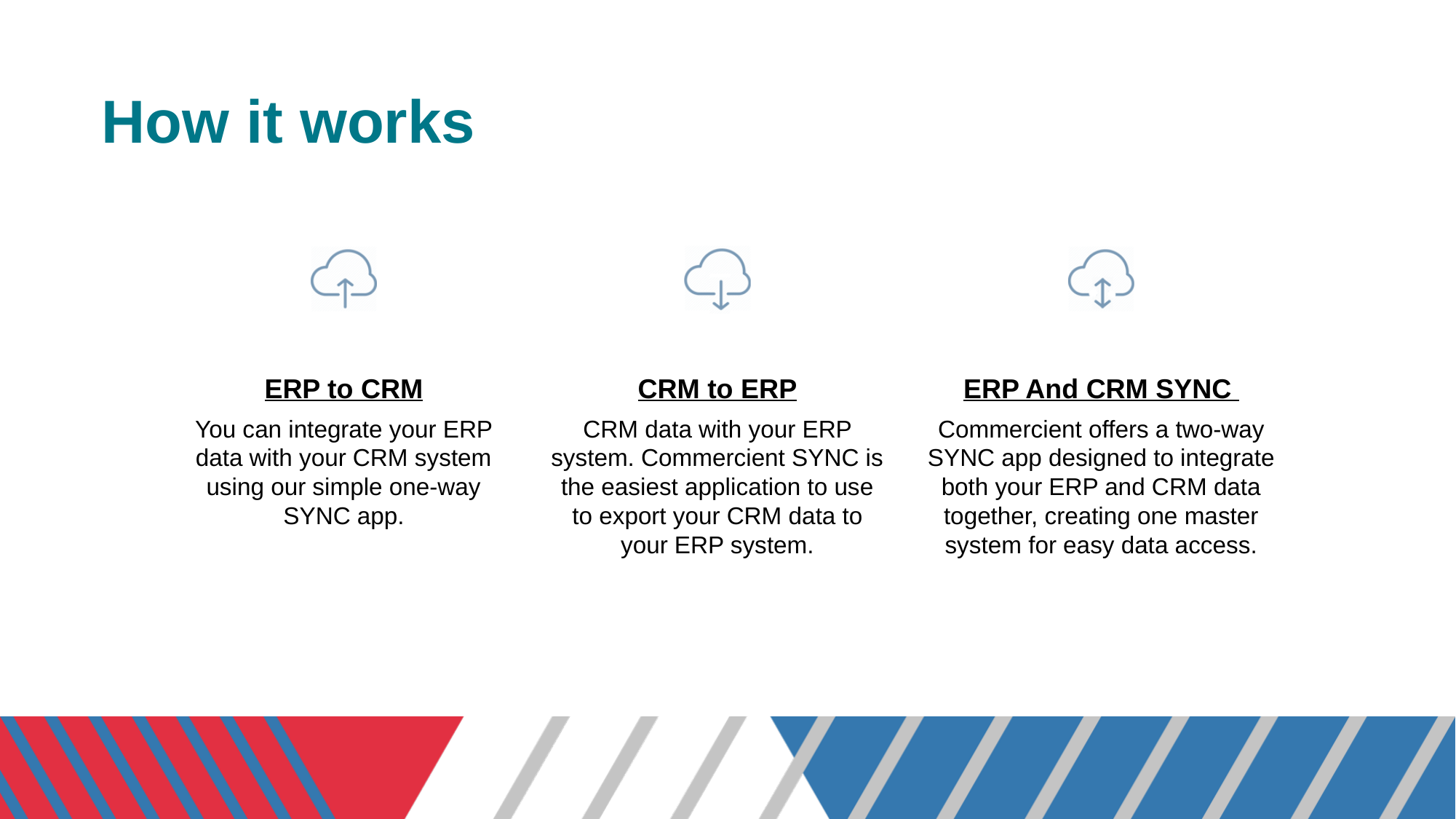

# How it works
ERP to CRM
You can integrate your ERP data with your CRM system using our simple one-way SYNC app.

CRM to ERP
CRM data with your ERP system. Commercient SYNC is the easiest application to use to export your CRM data to your ERP system.
ERP And CRM SYNC
Commercient offers a two-way SYNC app designed to integrate both your ERP and CRM data together, creating one master system for easy data access.